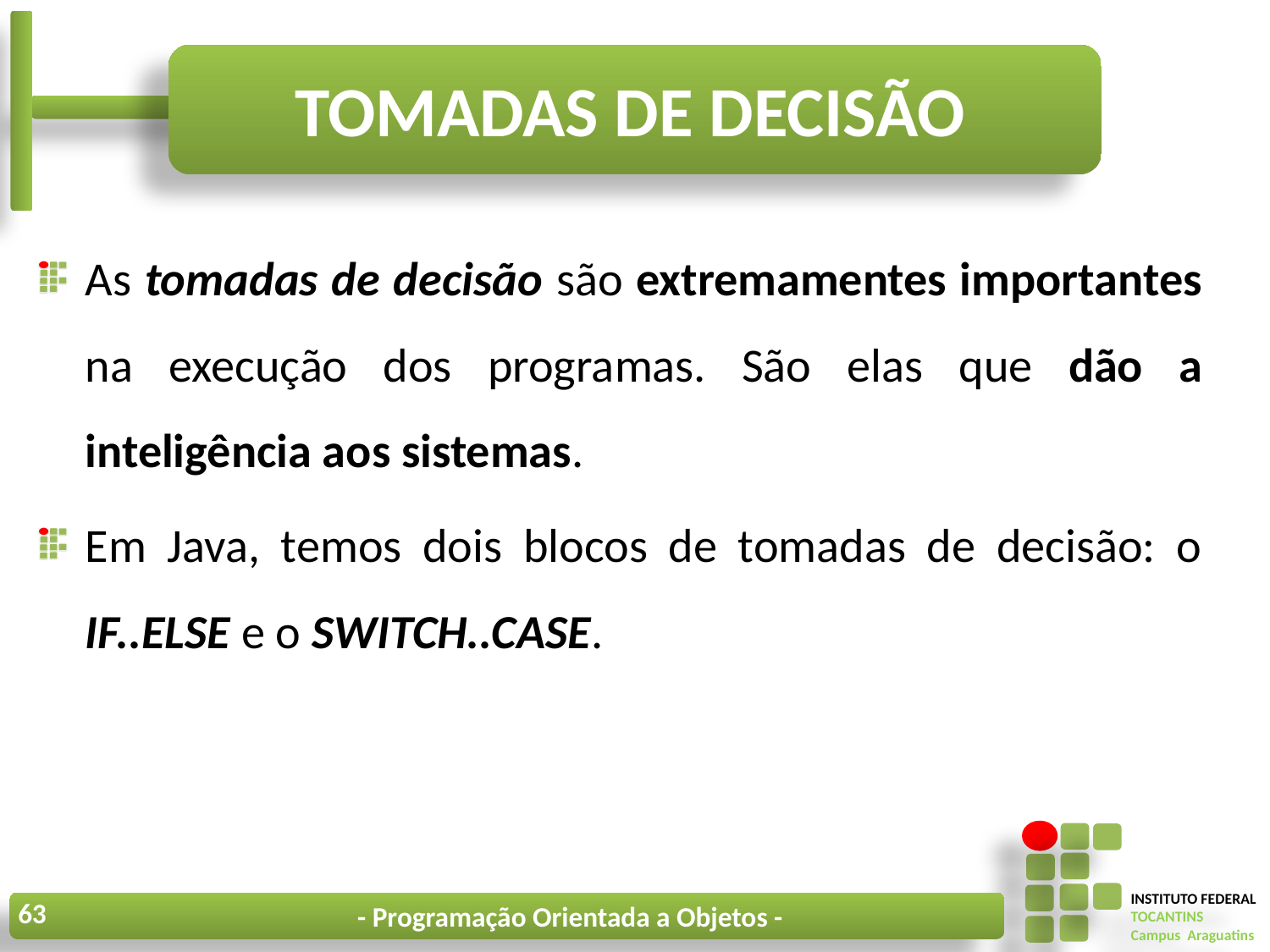

# Tomadas de decisão
As tomadas de decisão são extremamentes importantes na execução dos programas. São elas que dão a inteligência aos sistemas.
Em Java, temos dois blocos de tomadas de decisão: o IF..ELSE e o SWITCH..CASE.
63